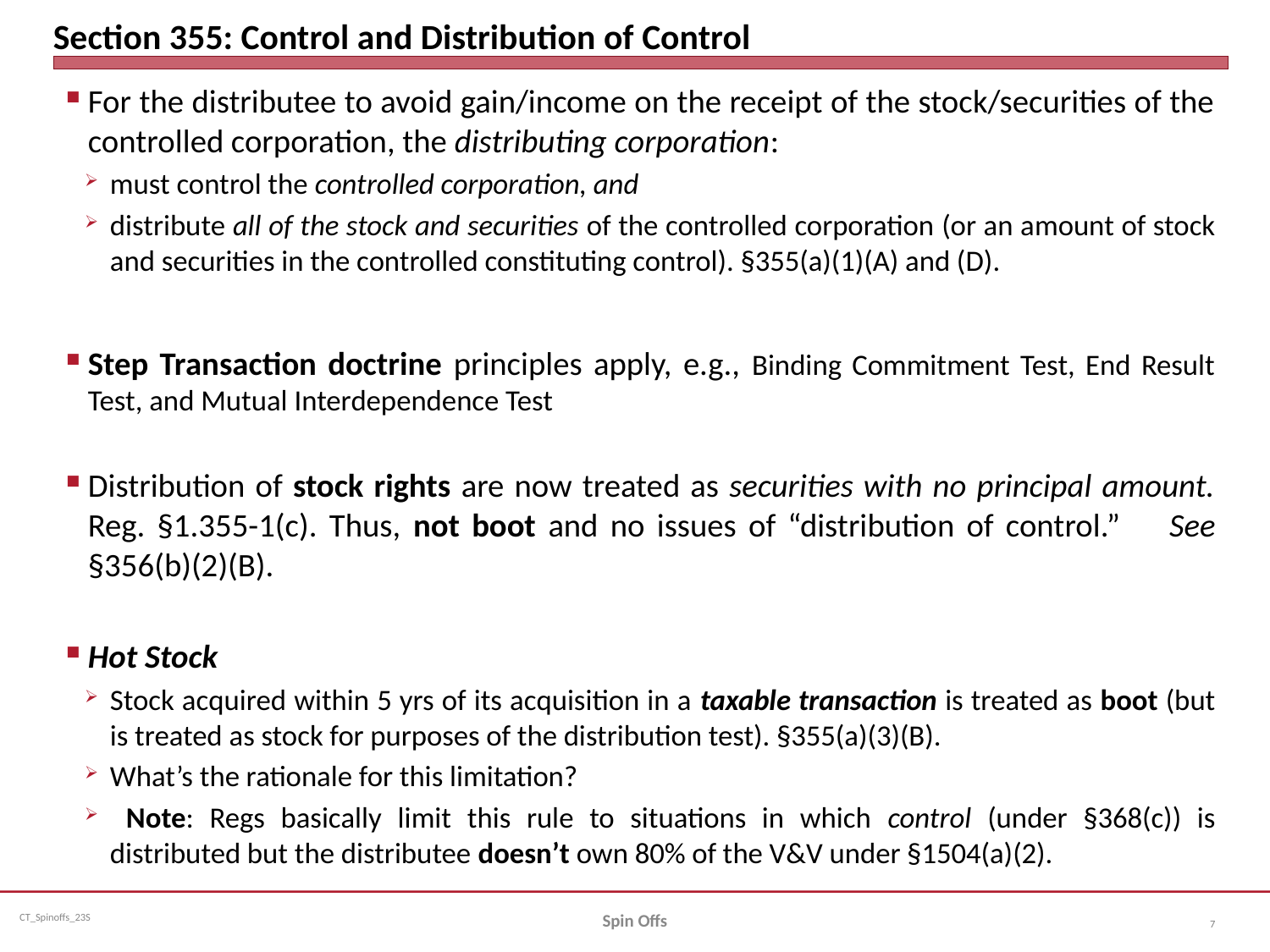

# Section 355: Control and Distribution of Control
For the distributee to avoid gain/income on the receipt of the stock/securities of the controlled corporation, the distributing corporation:
must control the controlled corporation, and
distribute all of the stock and securities of the controlled corporation (or an amount of stock and securities in the controlled constituting control). §355(a)(1)(A) and (D).

Step Transaction doctrine principles apply, e.g., Binding Commitment Test, End Result Test, and Mutual Interdependence Test

Distribution of stock rights are now treated as securities with no principal amount. Reg. §1.355-1(c). Thus, not boot and no issues of “distribution of control.”    See §356(b)(2)(B).

Hot Stock
Stock acquired within 5 yrs of its acquisition in a taxable transaction is treated as boot (but is treated as stock for purposes of the distribution test). §355(a)(3)(B).
What’s the rationale for this limitation?
 Note: Regs basically limit this rule to situations in which control (under §368(c)) is distributed but the distributee doesn’t own 80% of the V&V under §1504(a)(2).
Spin Offs
7